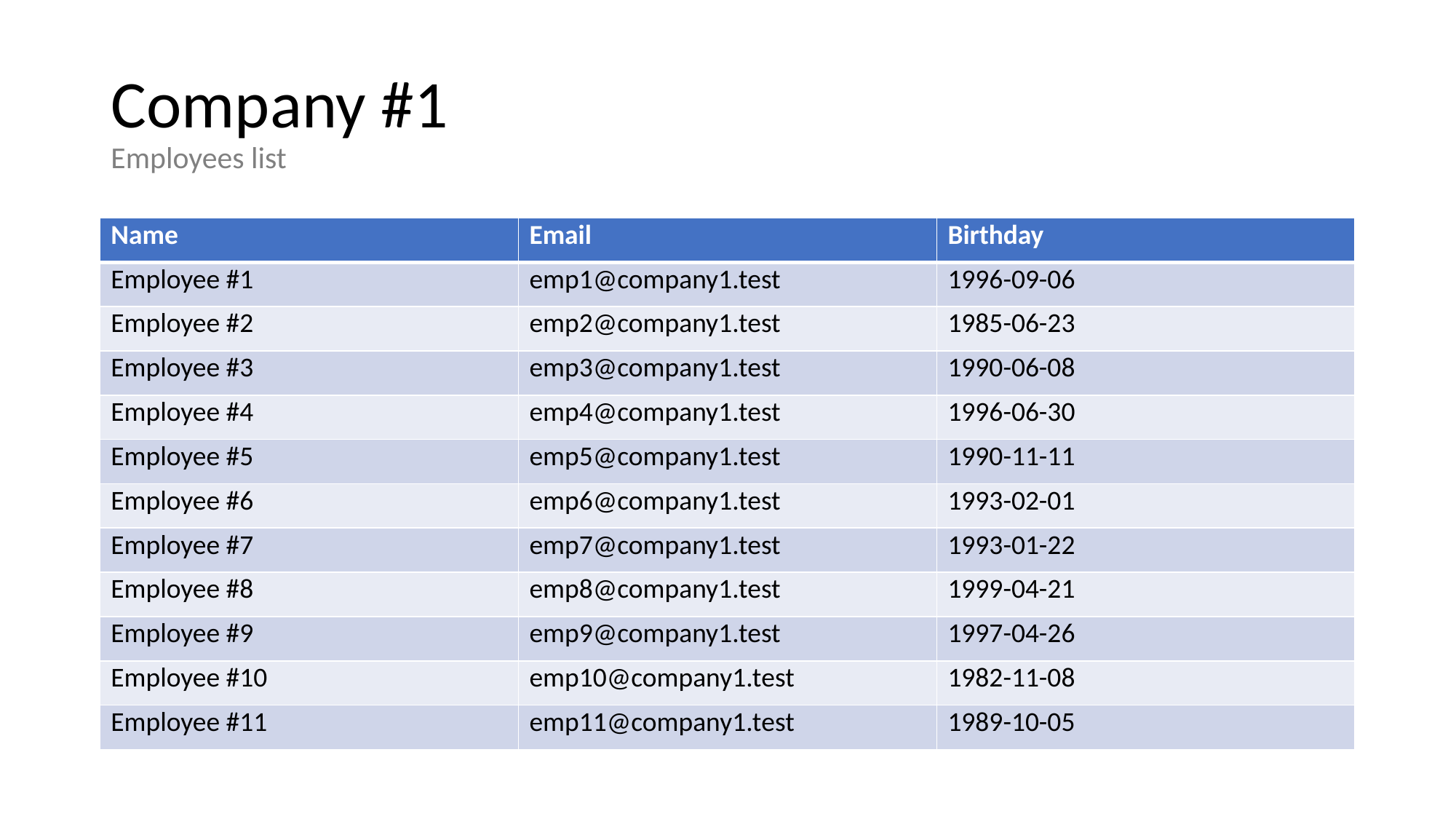

# Company #1 Employees list
| Name | Email | Birthday |
| --- | --- | --- |
| Employee #1 | emp1@company1.test | 1996-09-06 |
| Employee #2 | emp2@company1.test | 1985-06-23 |
| Employee #3 | emp3@company1.test | 1990-06-08 |
| Employee #4 | emp4@company1.test | 1996-06-30 |
| Employee #5 | emp5@company1.test | 1990-11-11 |
| Employee #6 | emp6@company1.test | 1993-02-01 |
| Employee #7 | emp7@company1.test | 1993-01-22 |
| Employee #8 | emp8@company1.test | 1999-04-21 |
| Employee #9 | emp9@company1.test | 1997-04-26 |
| Employee #10 | emp10@company1.test | 1982-11-08 |
| Employee #11 | emp11@company1.test | 1989-10-05 |